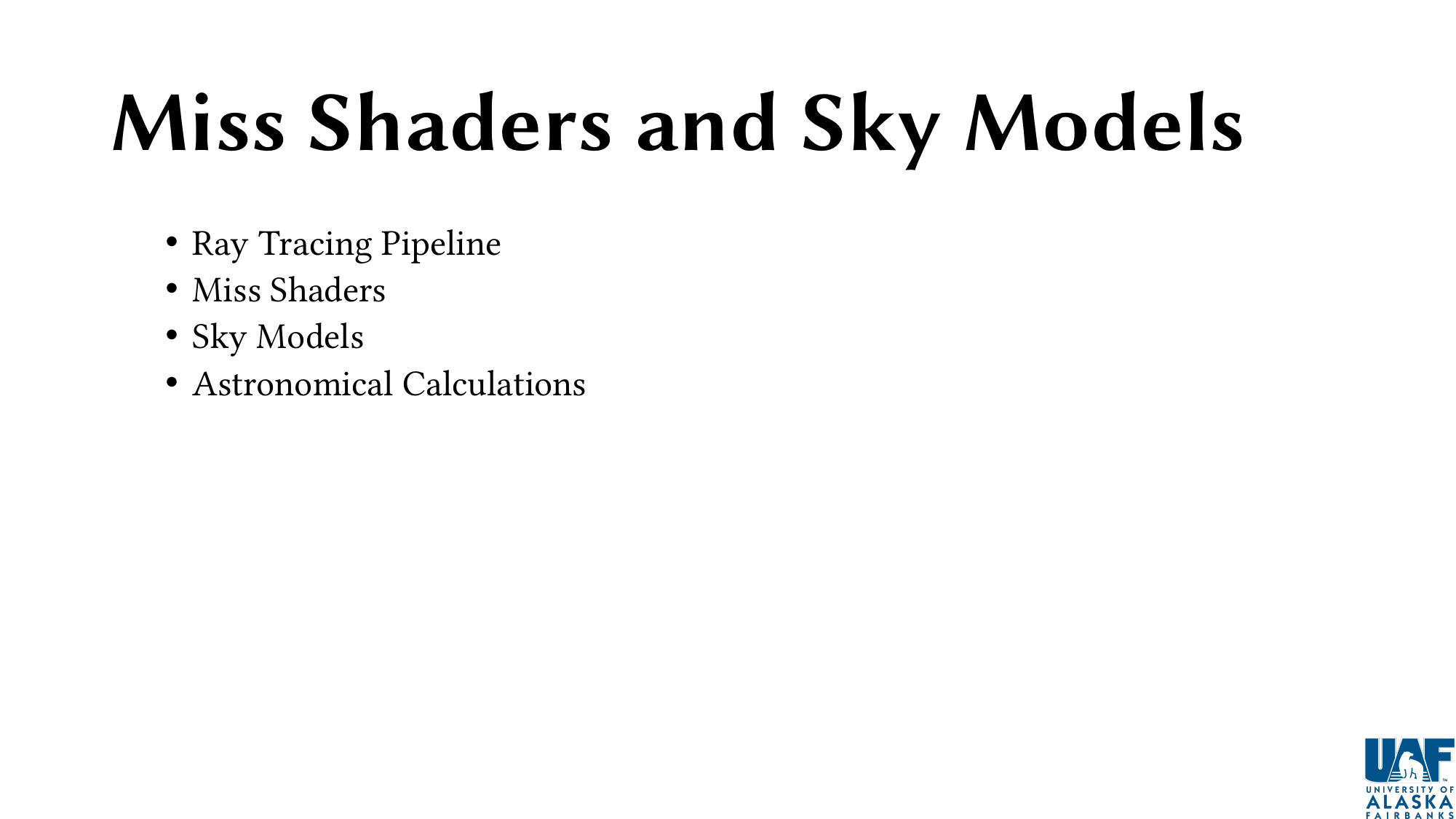

# Miss Shaders and Sky Models
Ray Tracing Pipeline
Miss Shaders
Sky Models
Astronomical Calculations